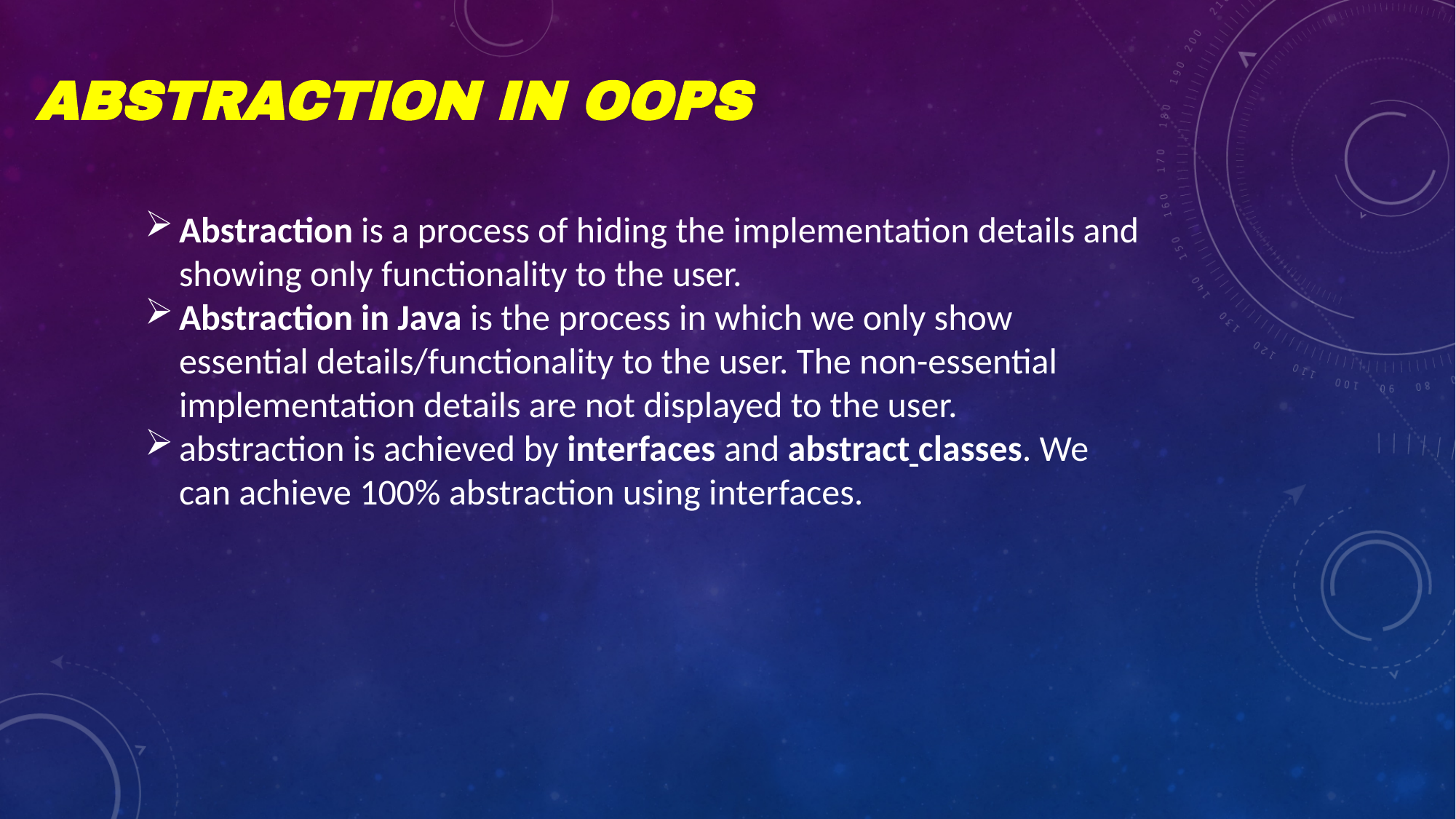

# abstraction in oops
Abstraction is a process of hiding the implementation details and showing only functionality to the user.
Abstraction in Java is the process in which we only show essential details/functionality to the user. The non-essential implementation details are not displayed to the user.
abstraction is achieved by interfaces and abstract classes. We can achieve 100% abstraction using interfaces.